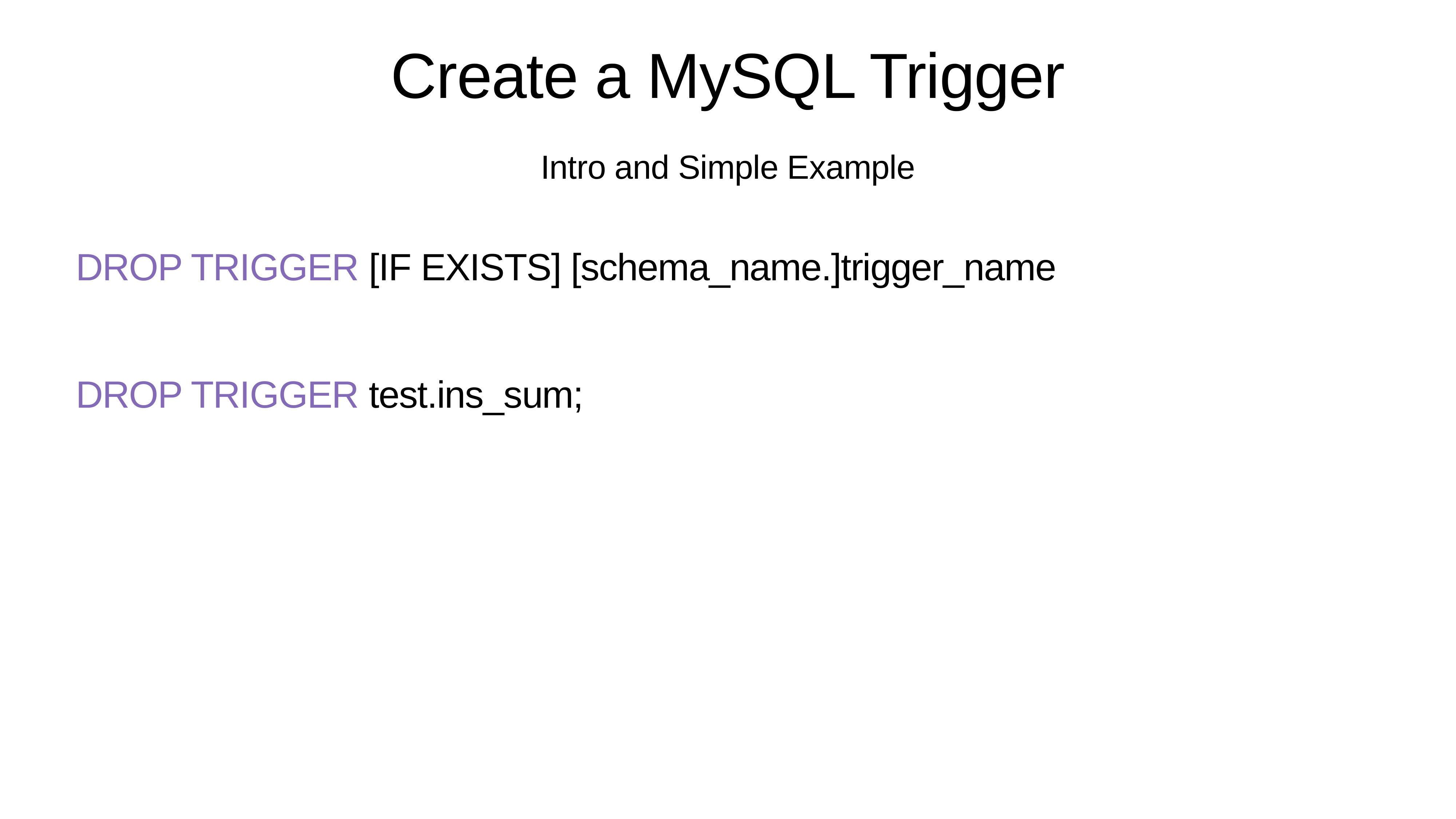

# Create a MySQL Trigger
Intro and Simple Example
DROP TRIGGER [IF EXISTS] [schema_name.]trigger_name

DROP TRIGGER test.ins_sum;